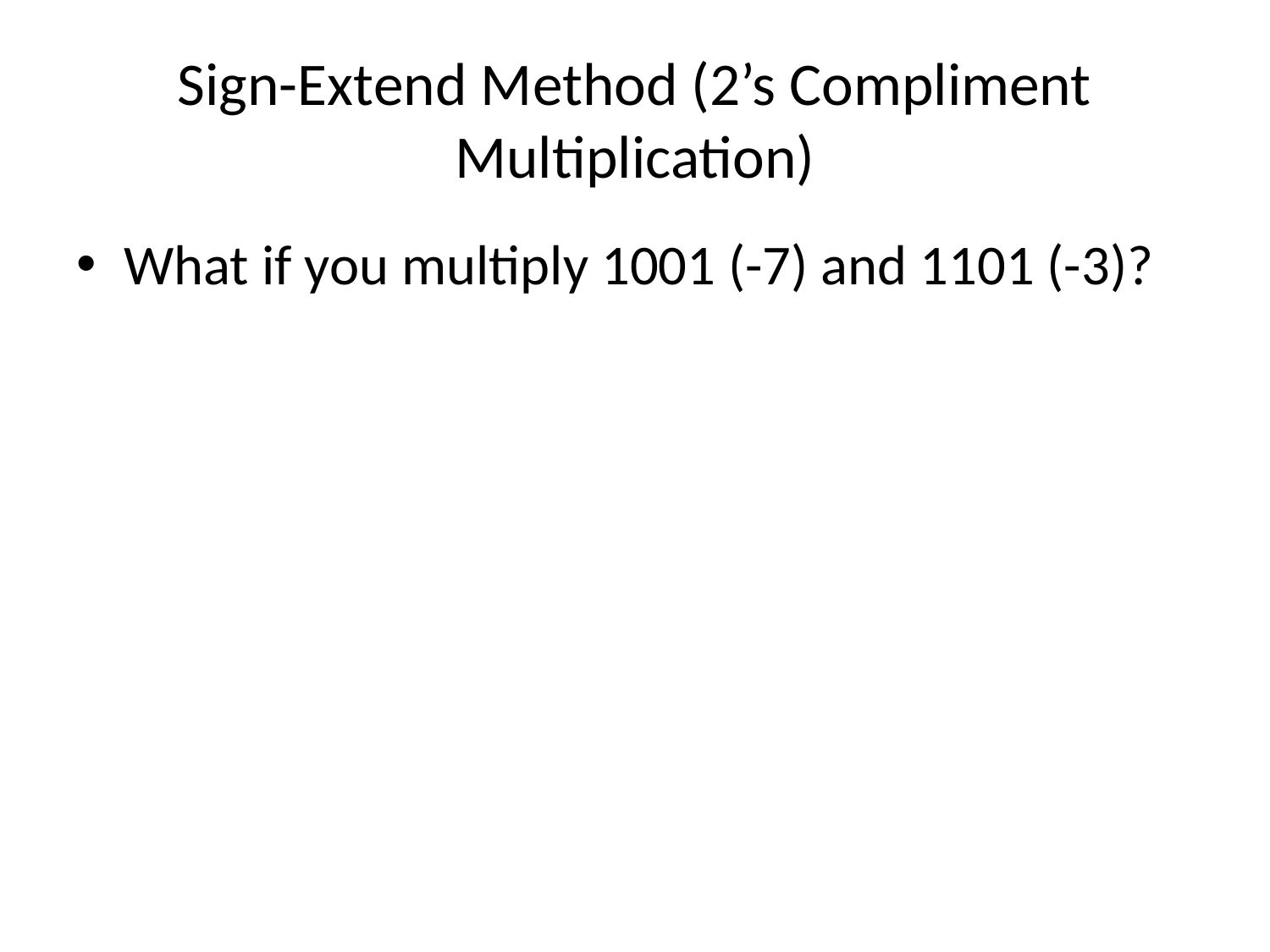

# Sign-Extend Method (2’s Compliment Multiplication)
What if you multiply 1001 (-7) and 1101 (-3)?